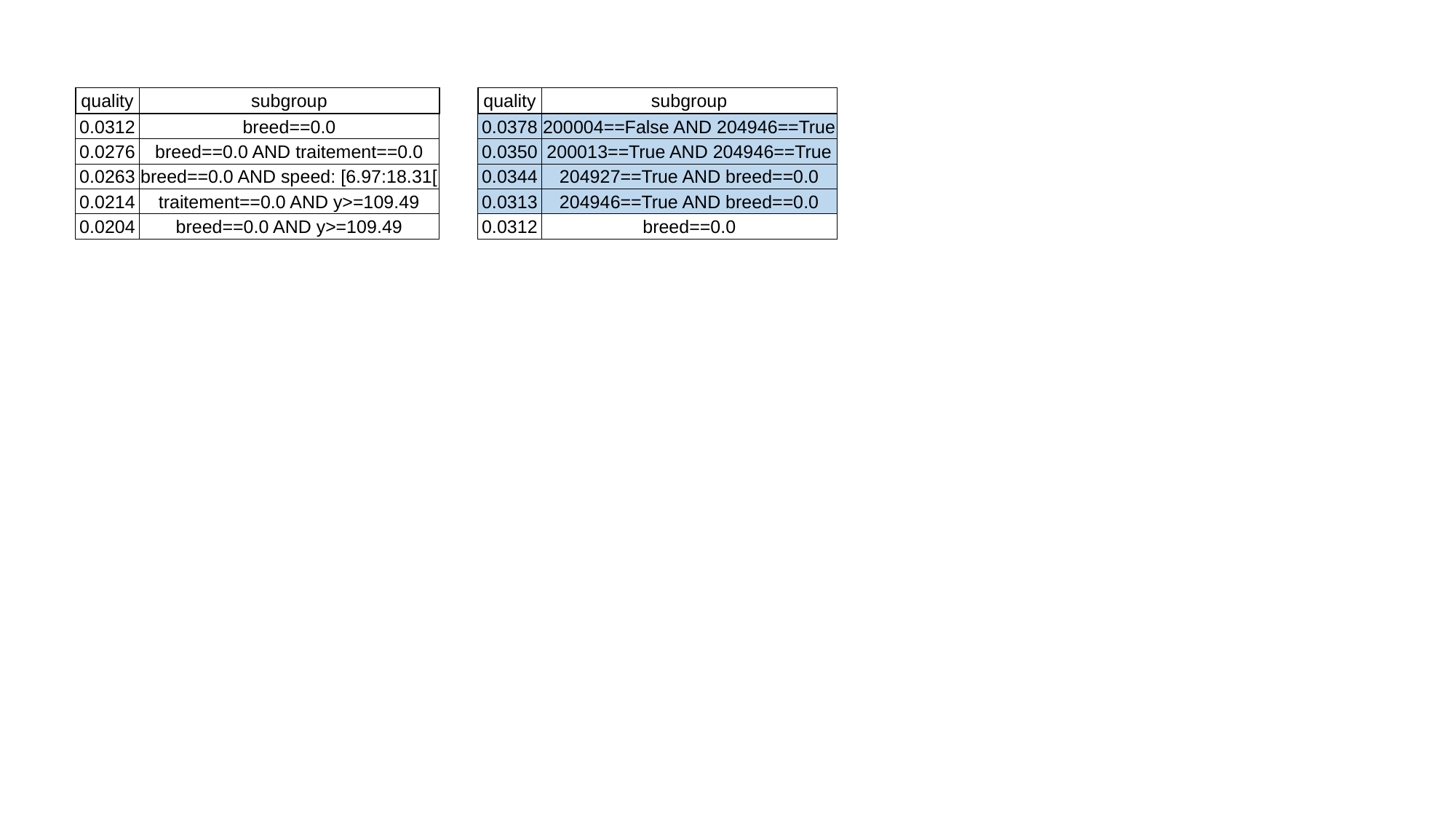

| quality | subgroup |
| --- | --- |
| 0.0312 | breed==0.0 |
| 0.0276 | breed==0.0 AND traitement==0.0 |
| 0.0263 | breed==0.0 AND speed: [6.97:18.31[ |
| 0.0214 | traitement==0.0 AND y>=109.49 |
| 0.0204 | breed==0.0 AND y>=109.49 |
| quality | subgroup |
| --- | --- |
| 0.0378 | 200004==False AND 204946==True |
| 0.0350 | 200013==True AND 204946==True |
| 0.0344 | 204927==True AND breed==0.0 |
| 0.0313 | 204946==True AND breed==0.0 |
| 0.0312 | breed==0.0 |